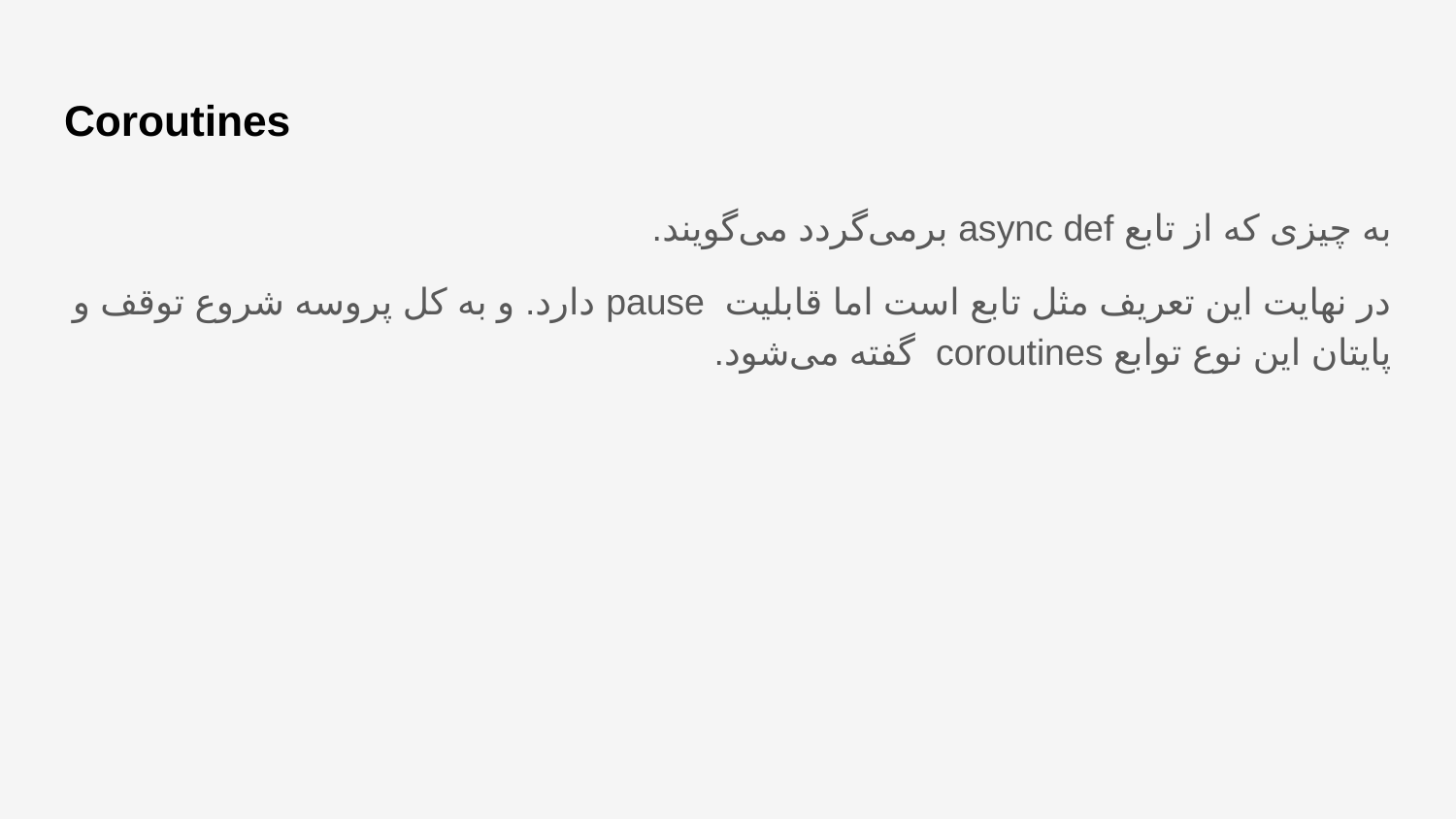

# Coroutines

به چیزی که از تابع async def برمی‌گردد می‌گویند.
در نهایت این تعریف مثل تابع است اما قابلیت  pause دارد. و به کل پروسه شروع توقف و پایتان این نوع توابع coroutines  گفته می‌شود.